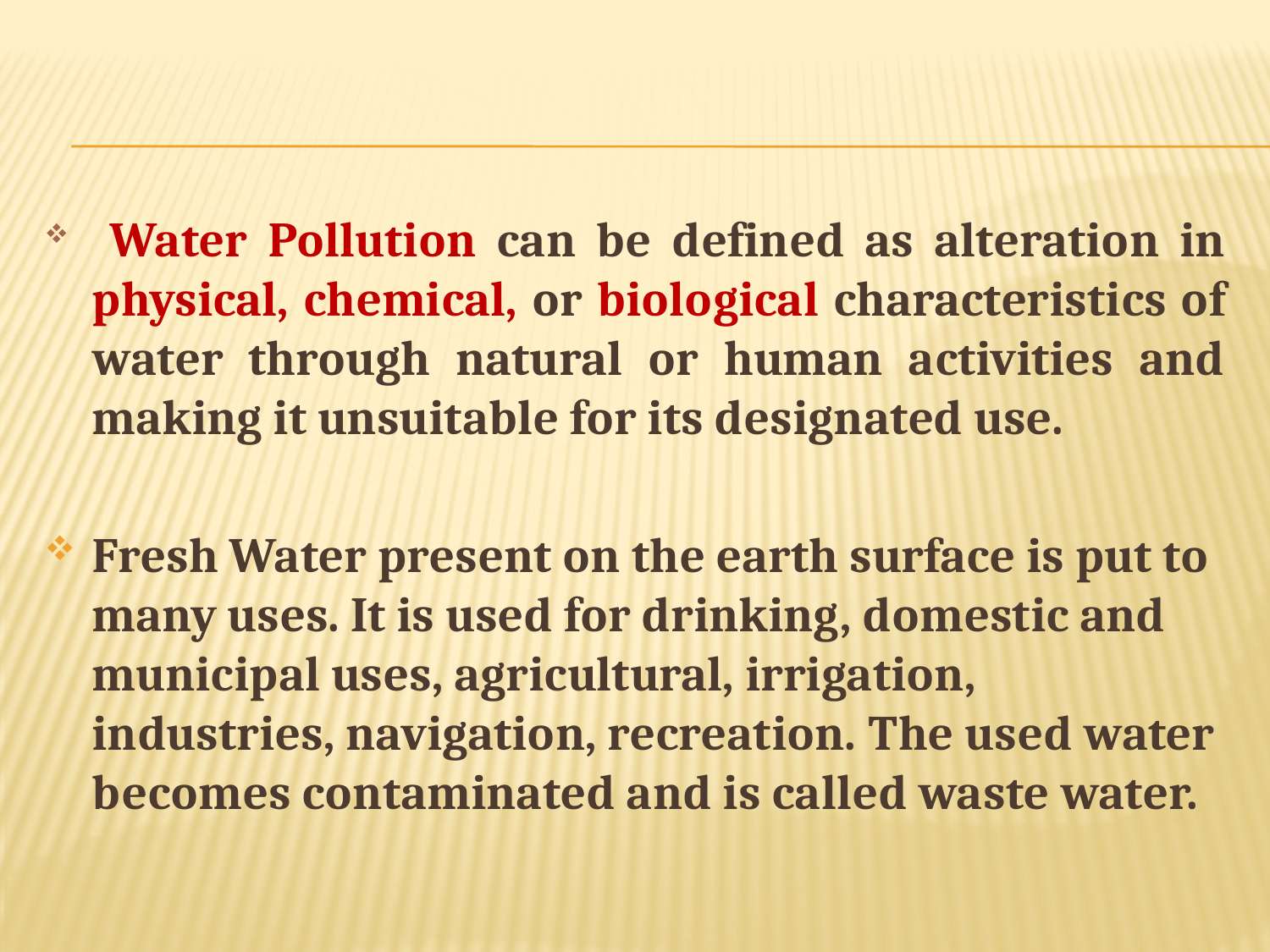

Water Pollution can be defined as alteration in physical, chemical, or biological characteristics of water through natural or human activities and making it unsuitable for its designated use.

Fresh Water present on the earth surface is put to many uses. It is used for drinking, domestic and municipal uses, agricultural, irrigation, industries, navigation, recreation. The used water becomes contaminated and is called waste water.